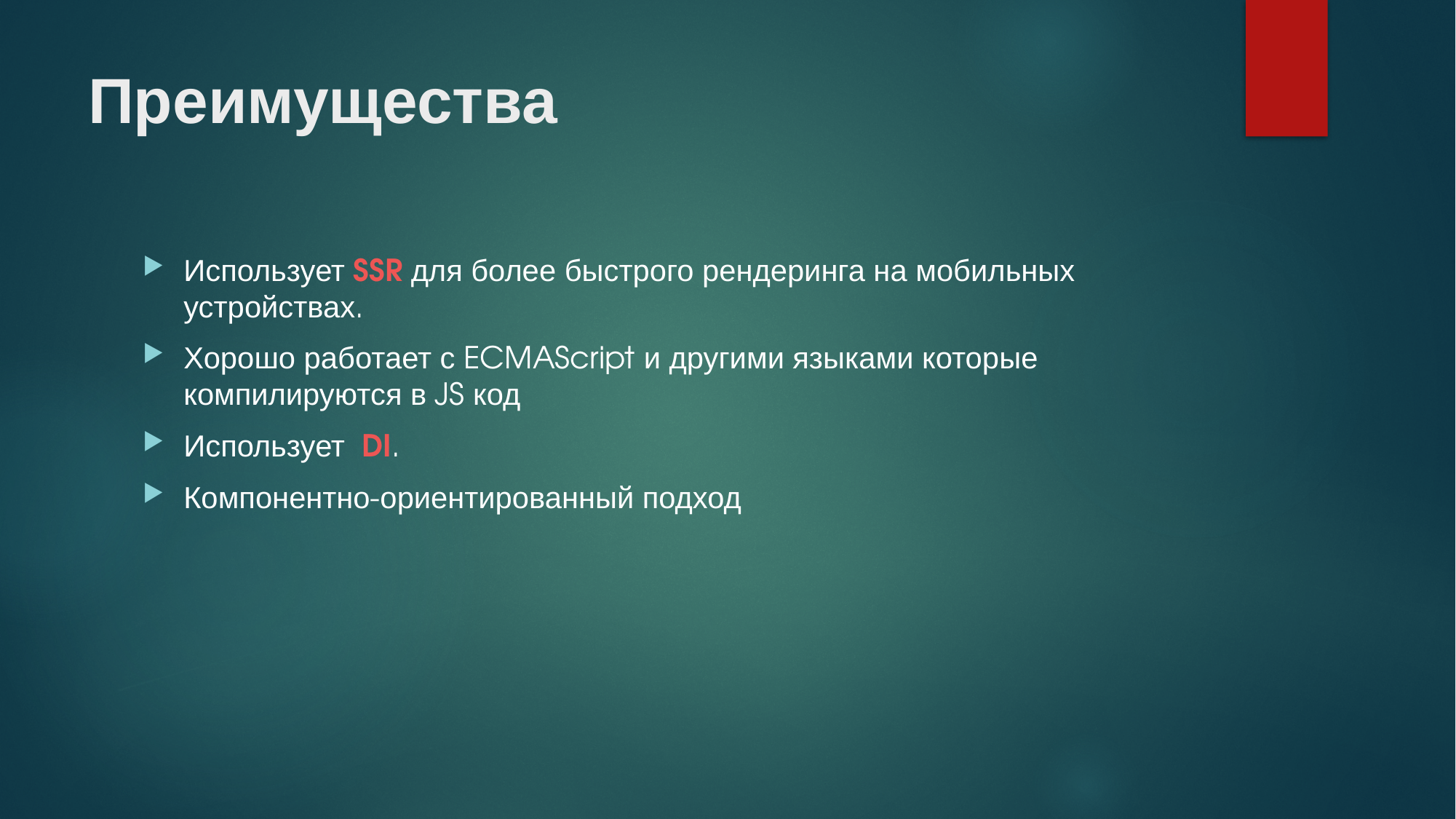

# Преимущества
Использует SSR для более быстрого рендеринга на мобильных устройствах.
Хорошо работает с ECMAScript и другими языками которые компилируются в JS код
Использует  DI.
Компонентно-ориентированный подход